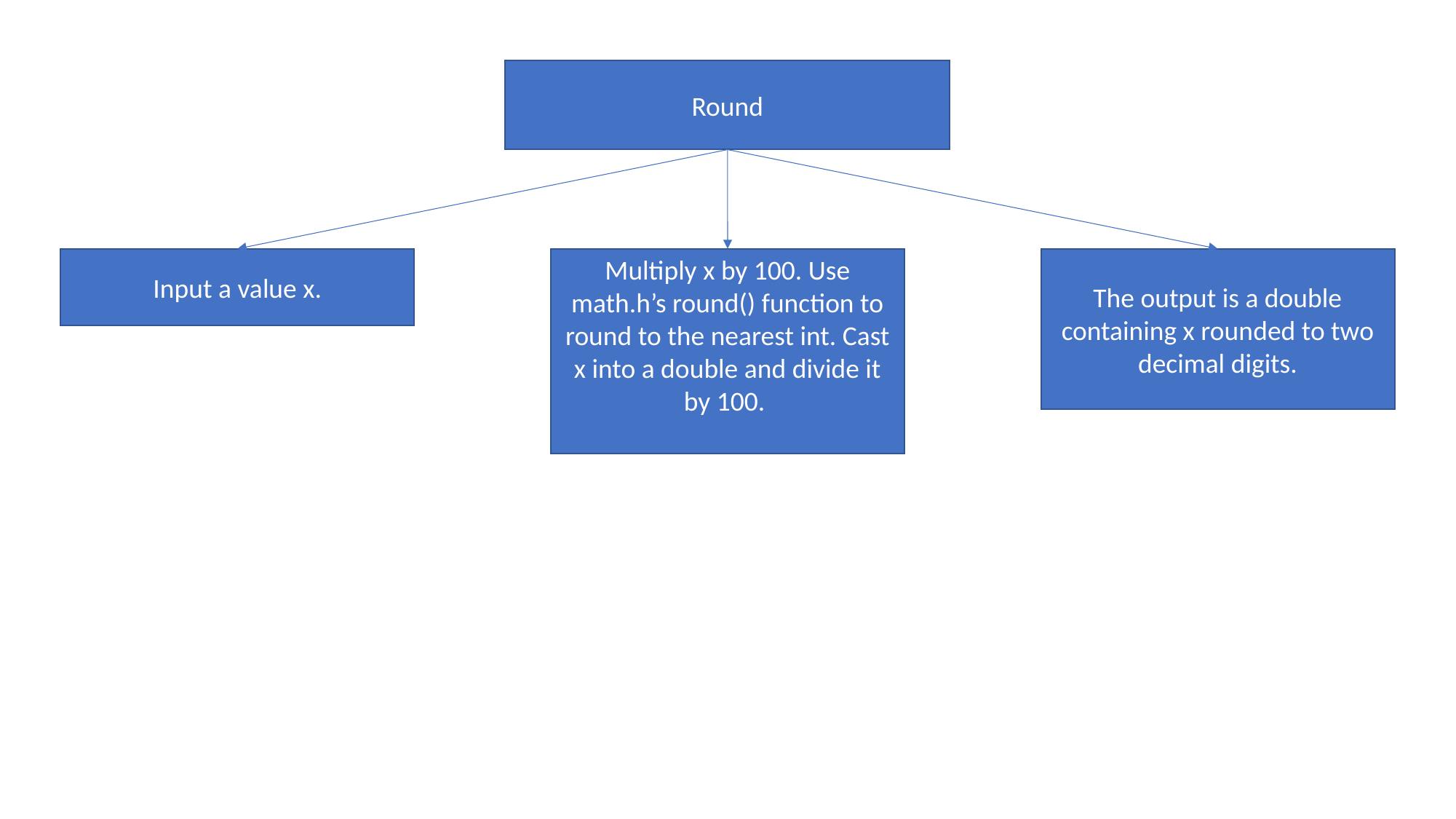

Round
The output is a double containing x rounded to two decimal digits.
Input a value x.
Multiply x by 100. Use math.h’s round() function to round to the nearest int. Cast x into a double and divide it by 100.